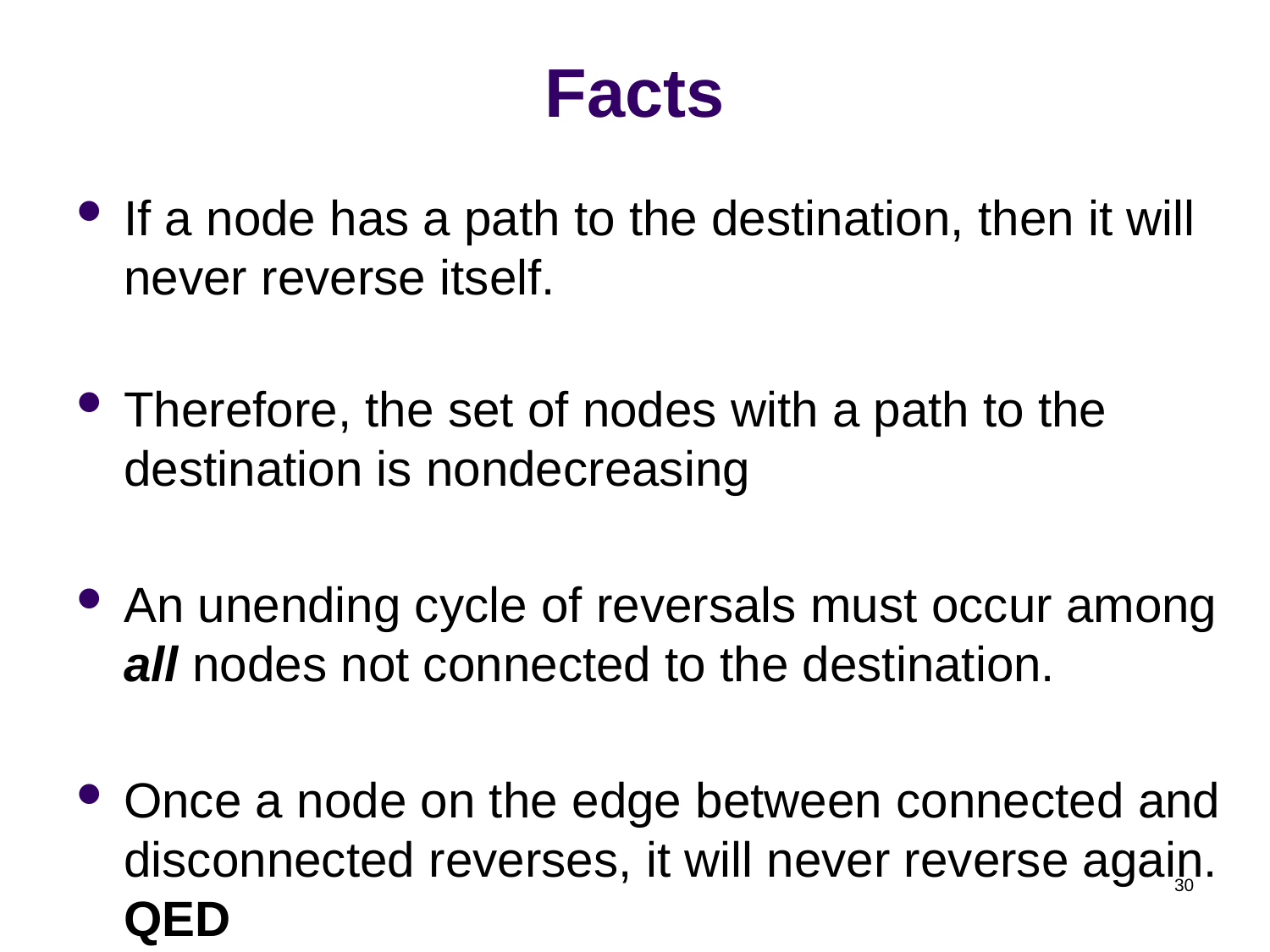

# Facts
If a node has a path to the destination, then it will never reverse itself.

Therefore, the set of nodes with a path to the destination is nondecreasing

An unending cycle of reversals must occur among all nodes not connected to the destination.

Once a node on the edge between connected and disconnected reverses, it will never reverse again. QED

30